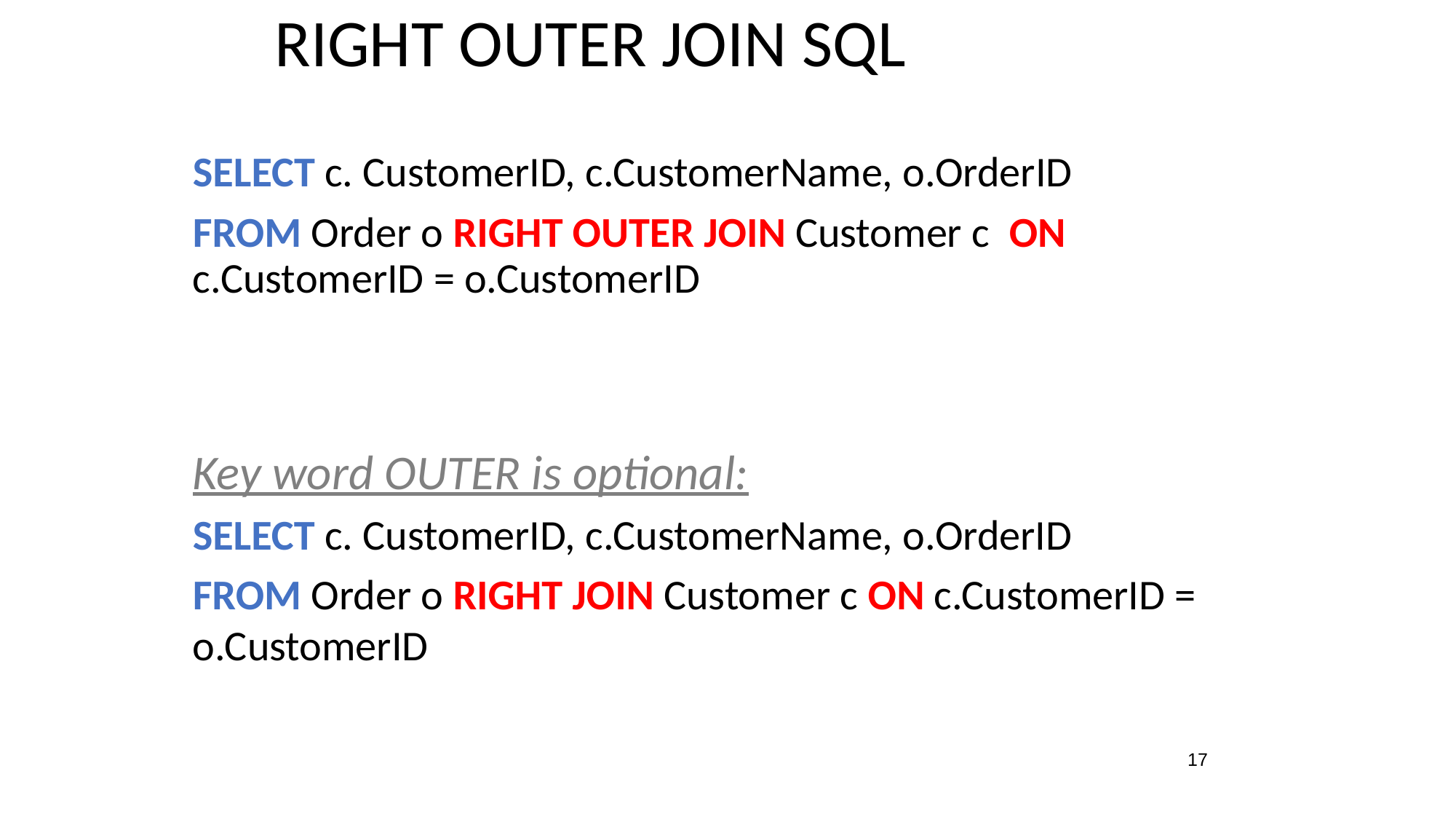

# RIGHT OUTER JOIN SQL
SELECT c. CustomerID, c.CustomerName, o.OrderID
FROM Order o RIGHT OUTER JOIN Customer c  ON c.CustomerID = o.CustomerID

Key word OUTER is optional:
SELECT c. CustomerID, c.CustomerName, o.OrderID
FROM Order o RIGHT JOIN Customer c ON c.CustomerID = o.CustomerID

17